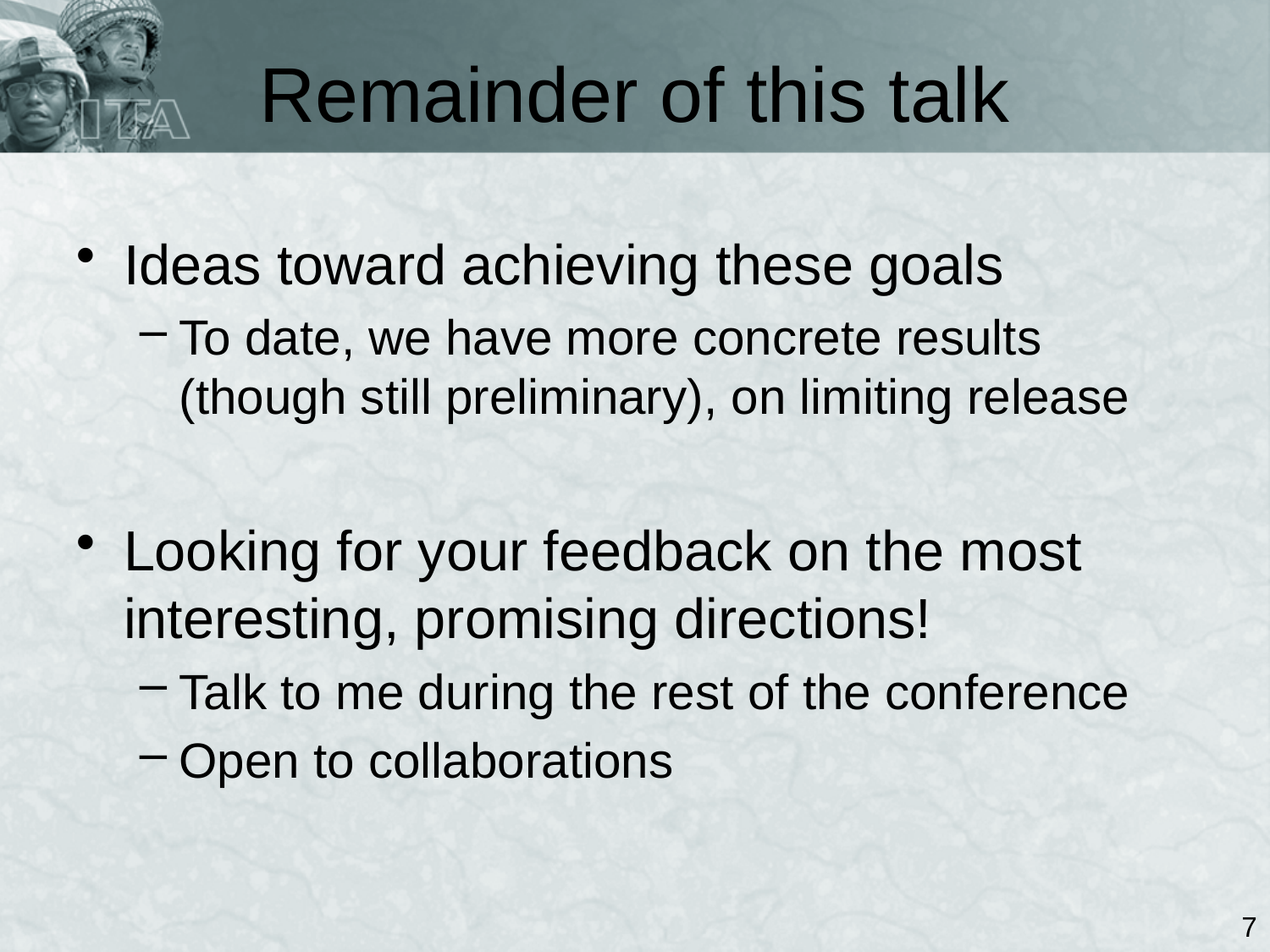

# Remainder of this talk
Ideas toward achieving these goals
To date, we have more concrete results (though still preliminary), on limiting release

Looking for your feedback on the most interesting, promising directions!
Talk to me during the rest of the conference
Open to collaborations
7